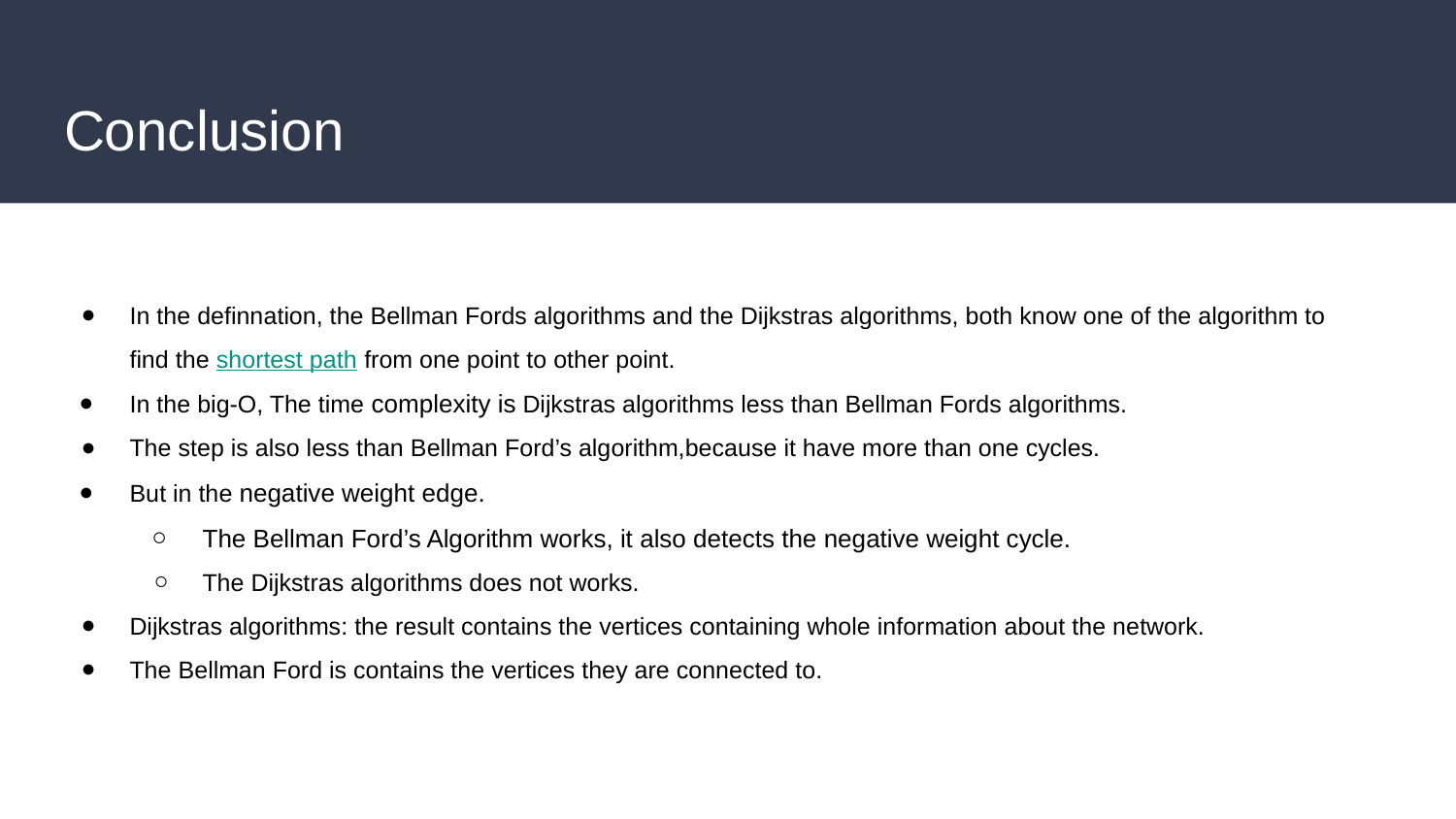

# Conclusion
In the definnation, the Bellman Fords algorithms and the Dijkstras algorithms, both know one of the algorithm to find the shortest path from one point to other point.
In the big-O, The time complexity is Dijkstras algorithms less than Bellman Fords algorithms.
The step is also less than Bellman Ford’s algorithm,because it have more than one cycles.
But in the negative weight edge.
The Bellman Ford’s Algorithm works, it also detects the negative weight cycle.
The Dijkstras algorithms does not works.
Dijkstras algorithms: the result contains the vertices containing whole information about the network.
The Bellman Ford is contains the vertices they are connected to.